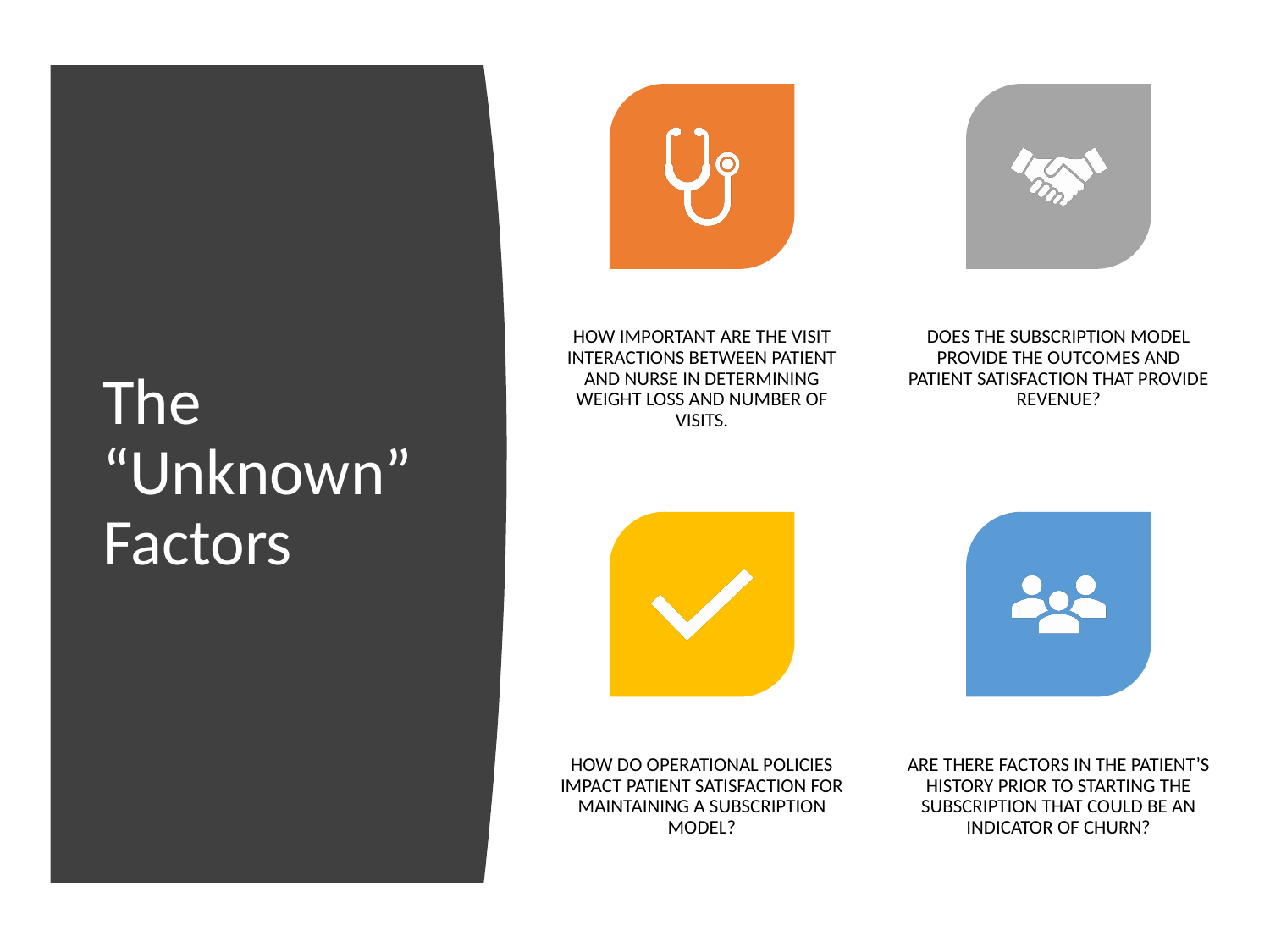

How important are the visit interactions between patient and nurse in determining weight loss and number of visits.
Does the subscription model provide the outcomes and patient satisfaction that provide revenue?
How do operational policies impact patient satisfaction for maintaining a subscription model?
Are there factors in the patient’s history prior to starting the Subscription that could be an indicator of Churn?

# The “Unknown” Factors